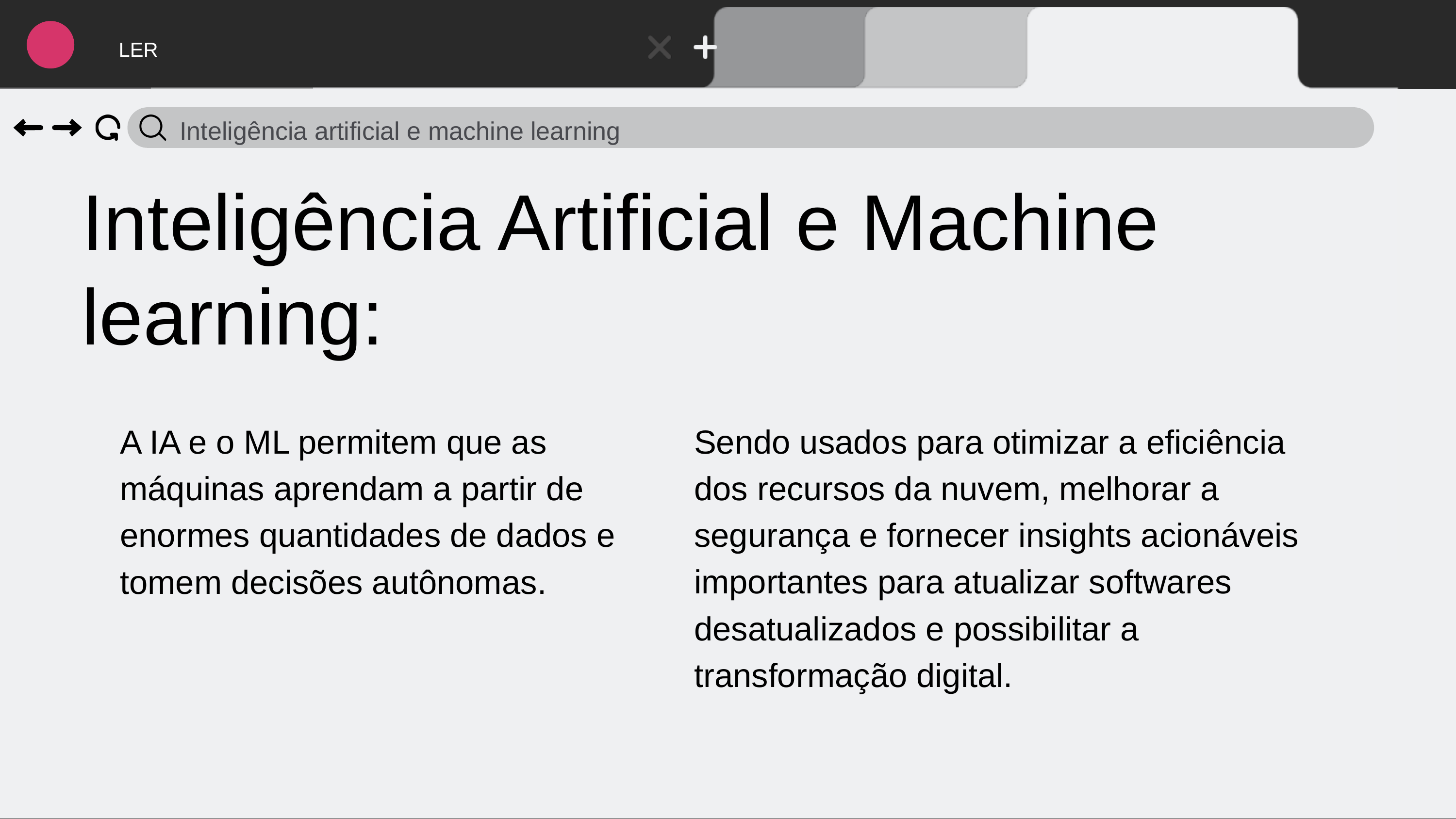

LER

Inteligência artificial e machine learning

Inteligência Artificial e Machine learning:
A IA e o ML permitem que as máquinas aprendam a partir de enormes quantidades de dados e tomem decisões autônomas.
Sendo usados para otimizar a eficiência dos recursos da nuvem, melhorar a segurança e fornecer insights acionáveis importantes para atualizar softwares desatualizados e possibilitar a transformação digital.